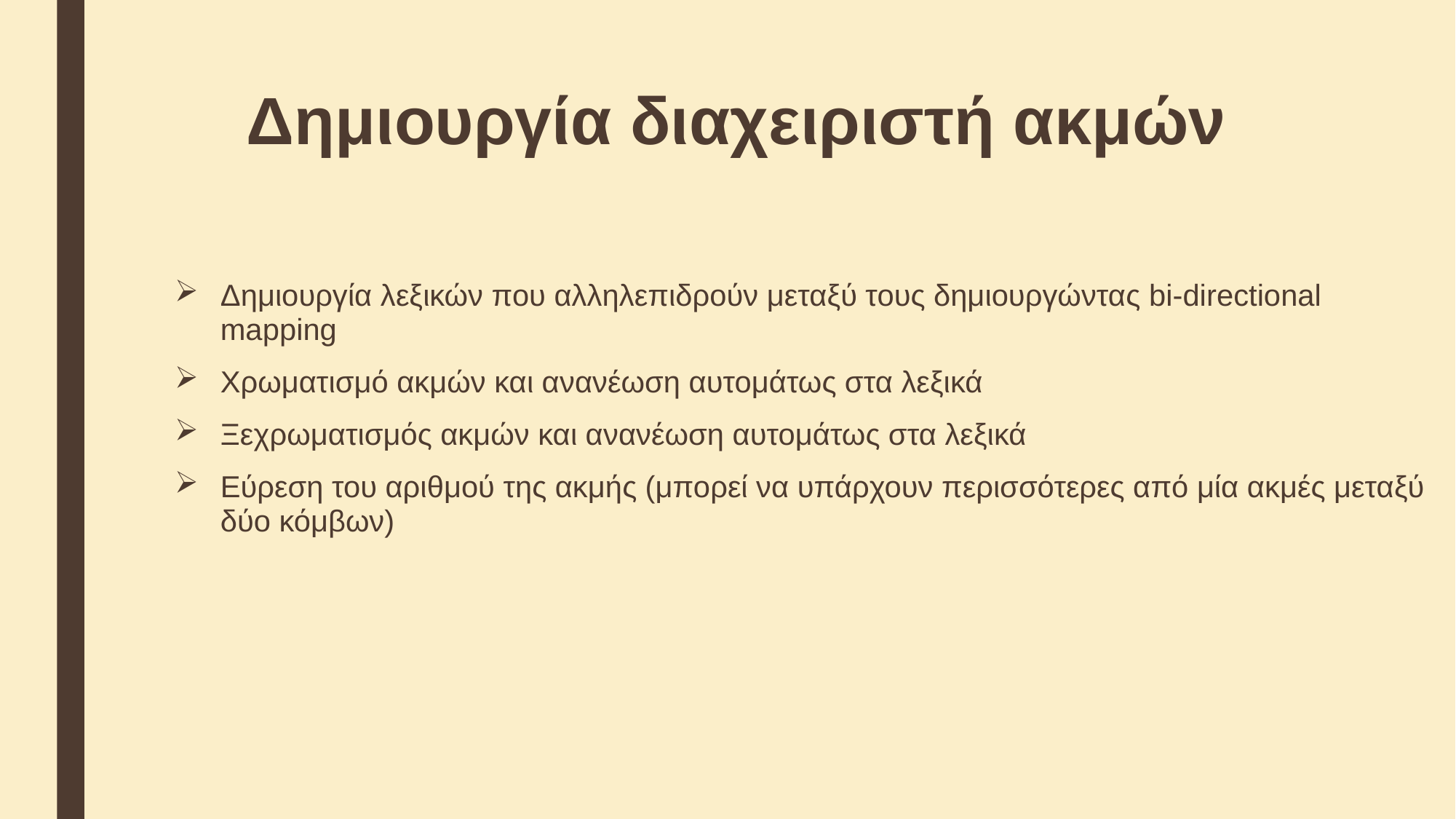

# Δημιουργία διαχειριστή ακμών
Δημιουργία λεξικών που αλληλεπιδρούν μεταξύ τους δημιουργώντας bi-directional mapping
Χρωματισμό ακμών και ανανέωση αυτομάτως στα λεξικά
Ξεχρωματισμός ακμών και ανανέωση αυτομάτως στα λεξικά
Εύρεση του αριθμού της ακμής (μπορεί να υπάρχουν περισσότερες από μία ακμές μεταξύ δύο κόμβων)